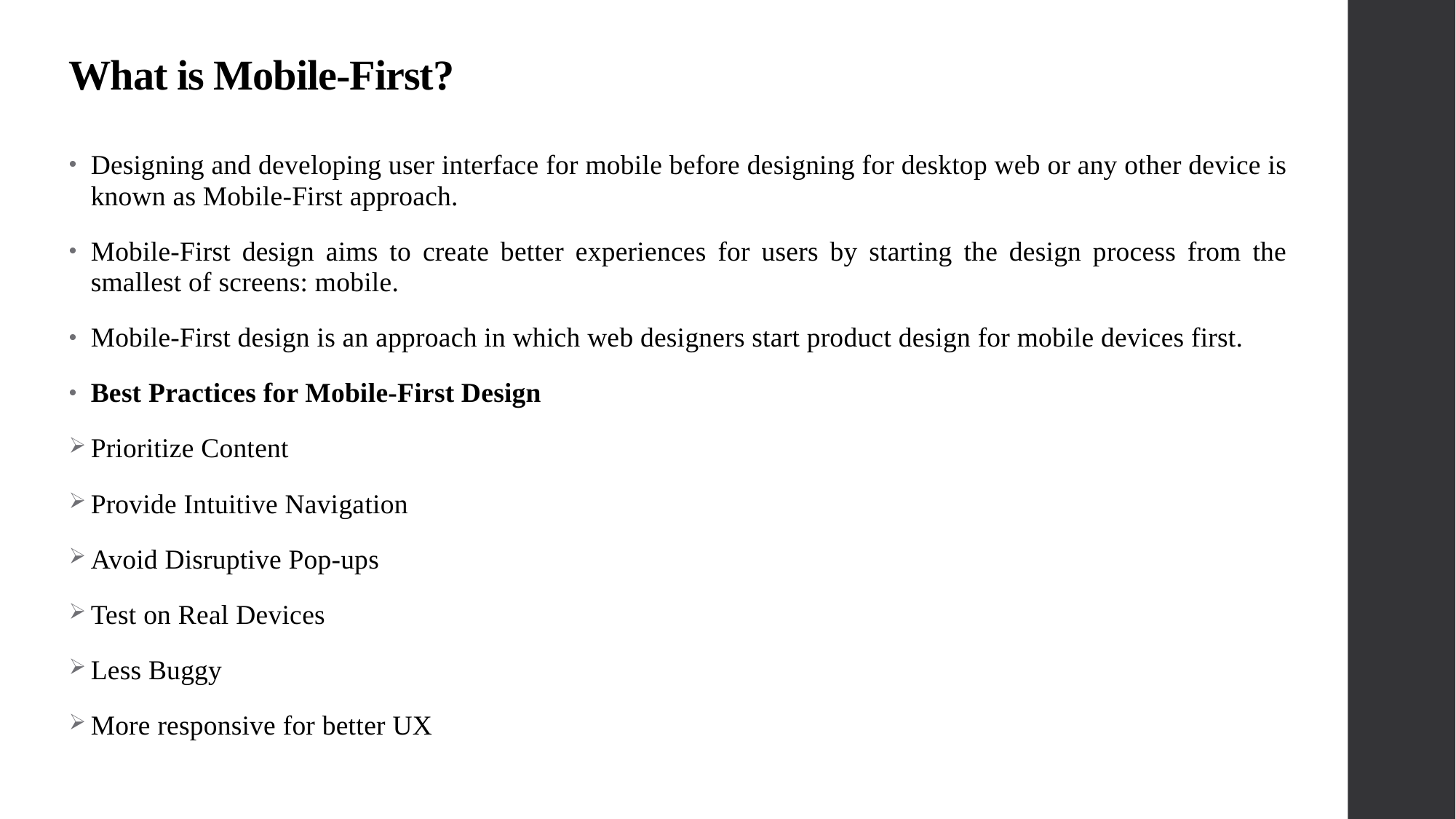

# What is Mobile-First?
Designing and developing user interface for mobile before designing for desktop web or any other device is known as Mobile-First approach.
Mobile-First design aims to create better experiences for users by starting the design process from the smallest of screens: mobile.
Mobile-First design is an approach in which web designers start product design for mobile devices first.
Best Practices for Mobile-First Design
Prioritize Content
Provide Intuitive Navigation
Avoid Disruptive Pop-ups
Test on Real Devices
Less Buggy
More responsive for better UX